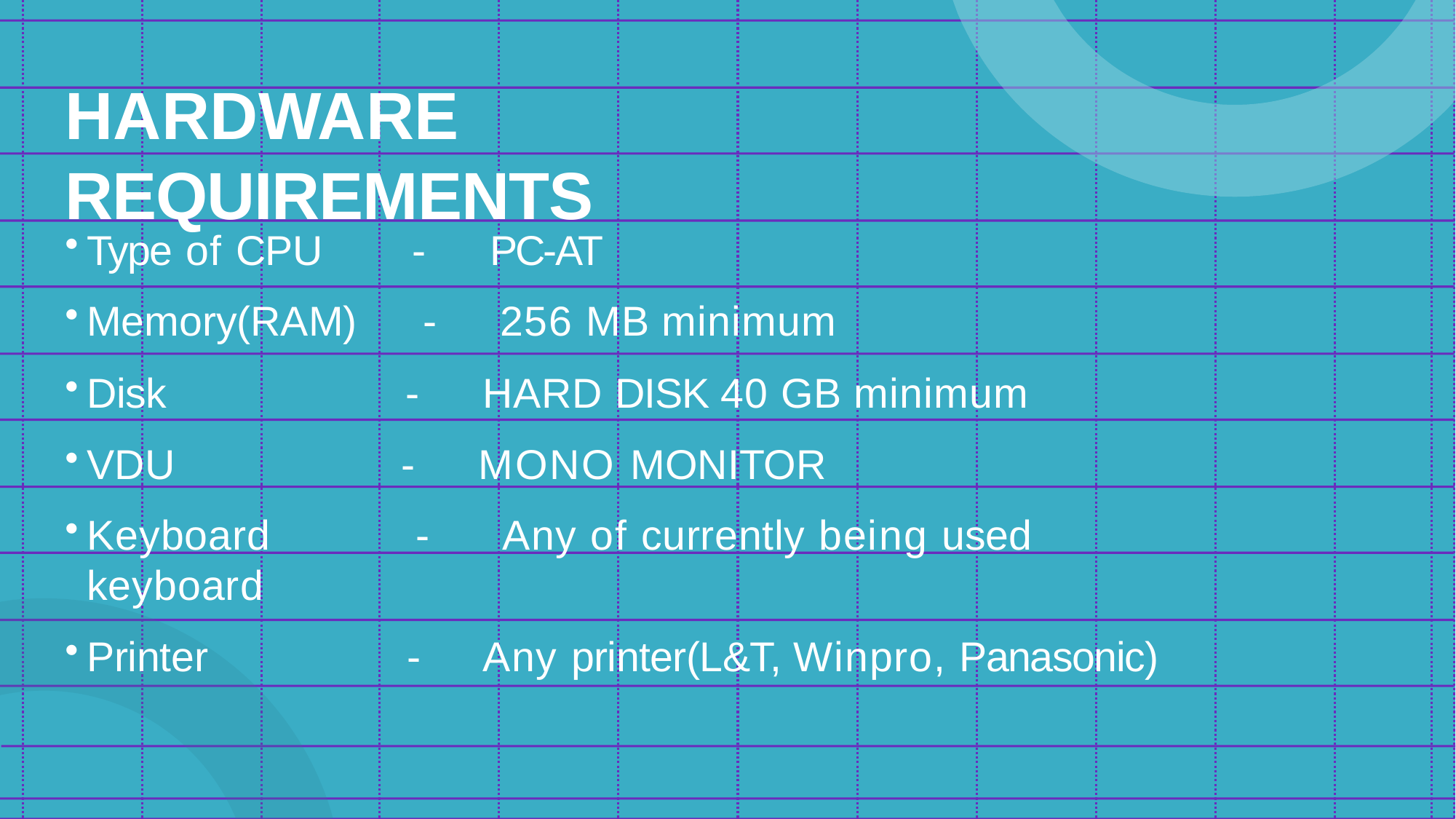

# HARDWARE	REQUIREMENTS
Type of CPU	-	PC-AT
Memory(RAM)	-	256 MB minimum
Disk	-	HARD DISK 40 GB minimum
VDU	-	MONO MONITOR
Keyboard	-	Any of currently being used keyboard
Printer	-	Any printer(L&T, Winpro, Panasonic)